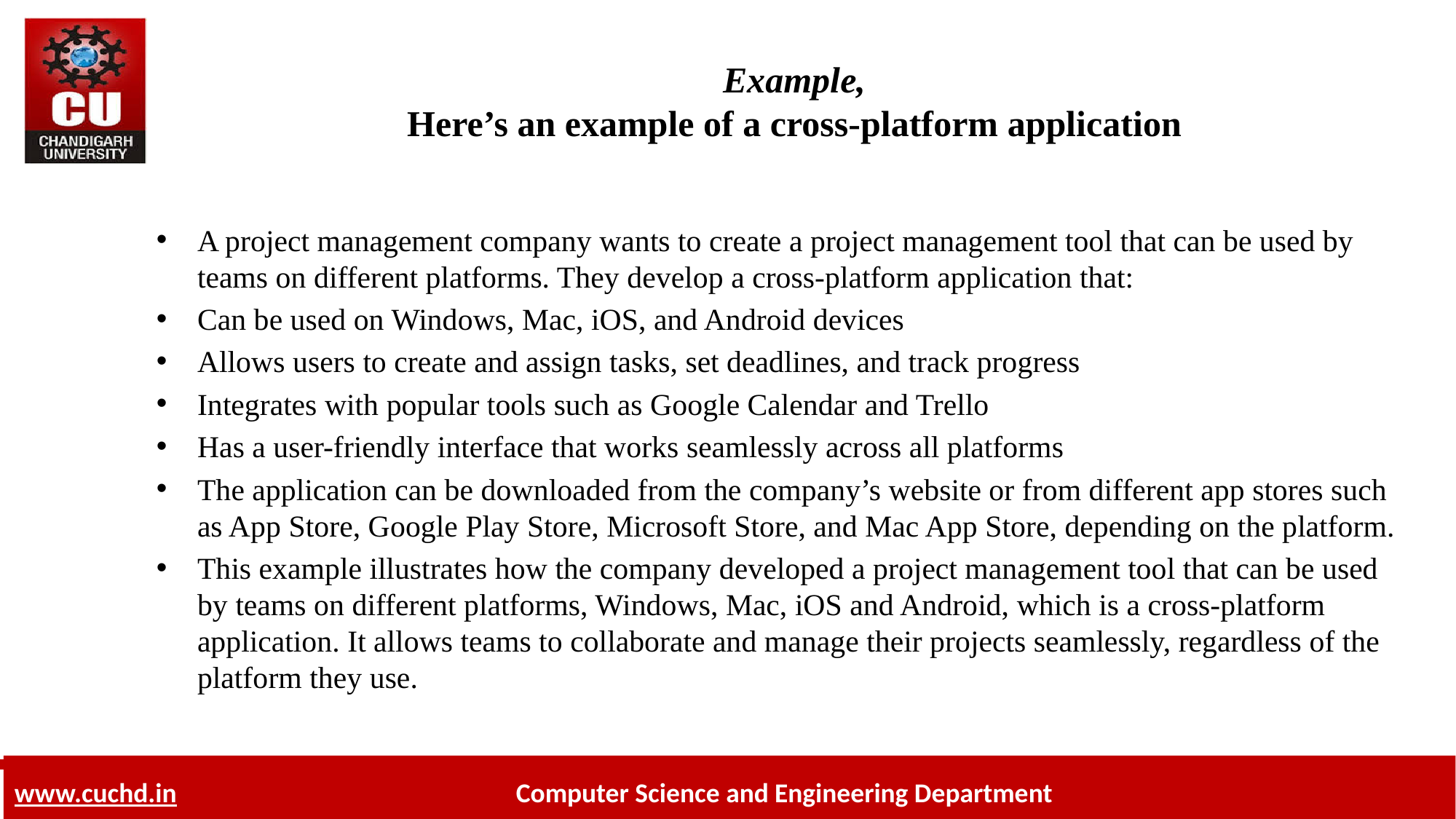

# Example, Here’s an example of a cross-platform application

A project management company wants to create a project management tool that can be used by teams on different platforms. They develop a cross-platform application that:
Can be used on Windows, Mac, iOS, and Android devices
Allows users to create and assign tasks, set deadlines, and track progress
Integrates with popular tools such as Google Calendar and Trello
Has a user-friendly interface that works seamlessly across all platforms
The application can be downloaded from the company’s website or from different app stores such as App Store, Google Play Store, Microsoft Store, and Mac App Store, depending on the platform.
This example illustrates how the company developed a project management tool that can be used by teams on different platforms, Windows, Mac, iOS and Android, which is a cross-platform application. It allows teams to collaborate and manage their projects seamlessly, regardless of the platform they use.